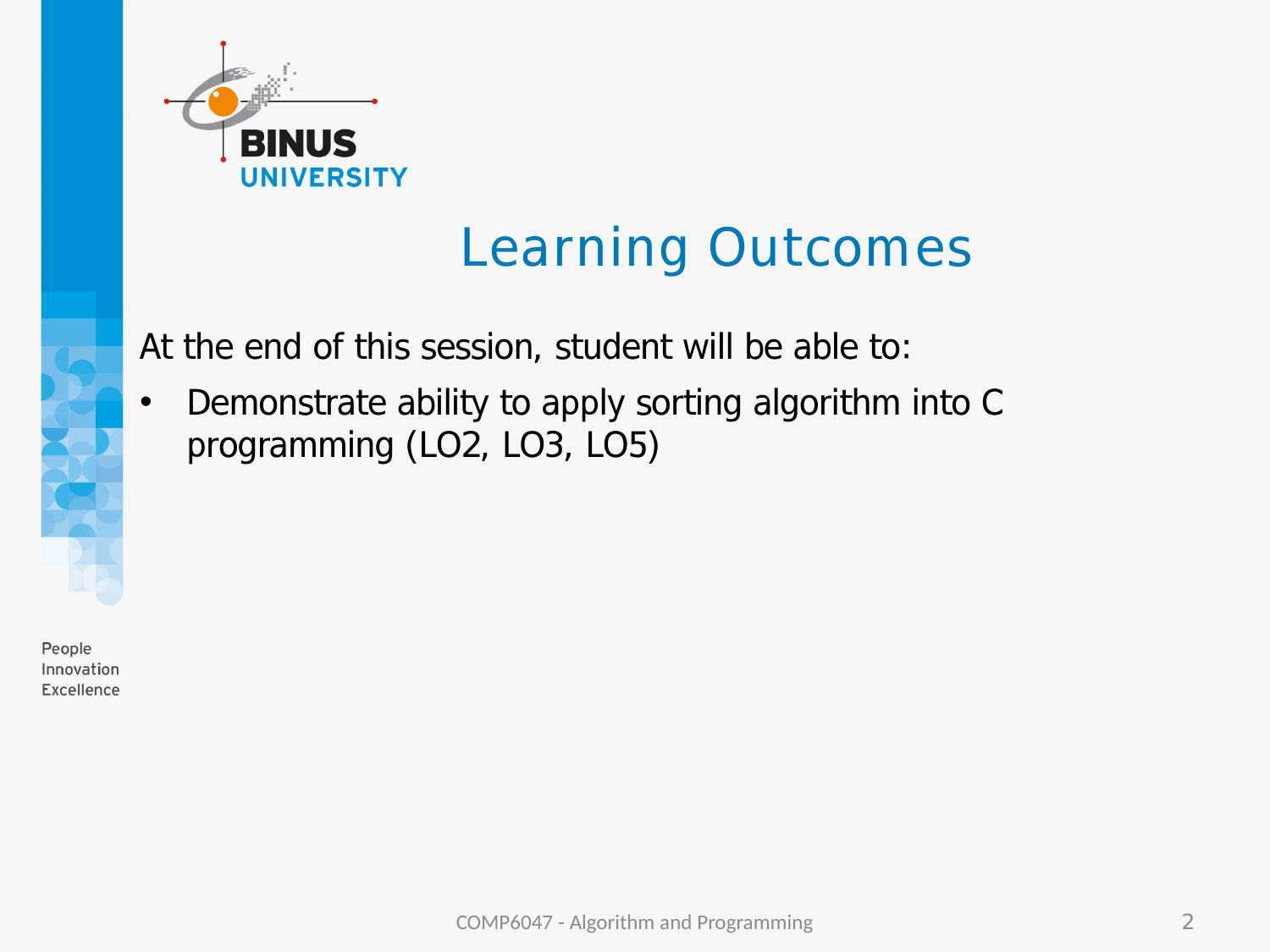

# Learning Outcomes
At the end of this session, student will be able to:
Demonstrate ability to apply sorting algorithm into C programming (LO2, LO3, LO5)
COMP6047 - Algorithm and Programming
2